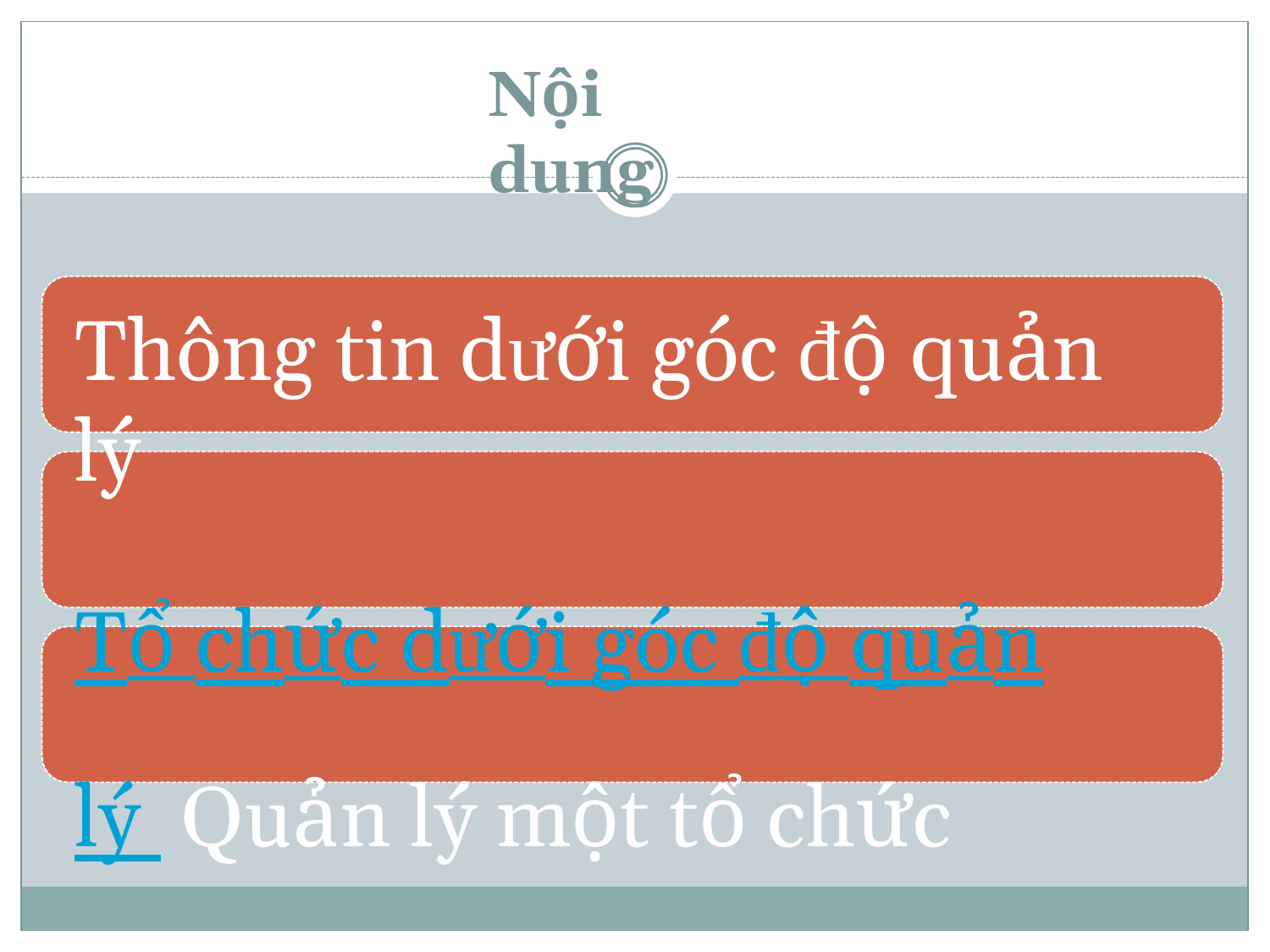

# Nội dung

Thông tin dưới góc độ quản lý
Tổ chức dưới góc độ quản lý  Quản lý một tổ chức